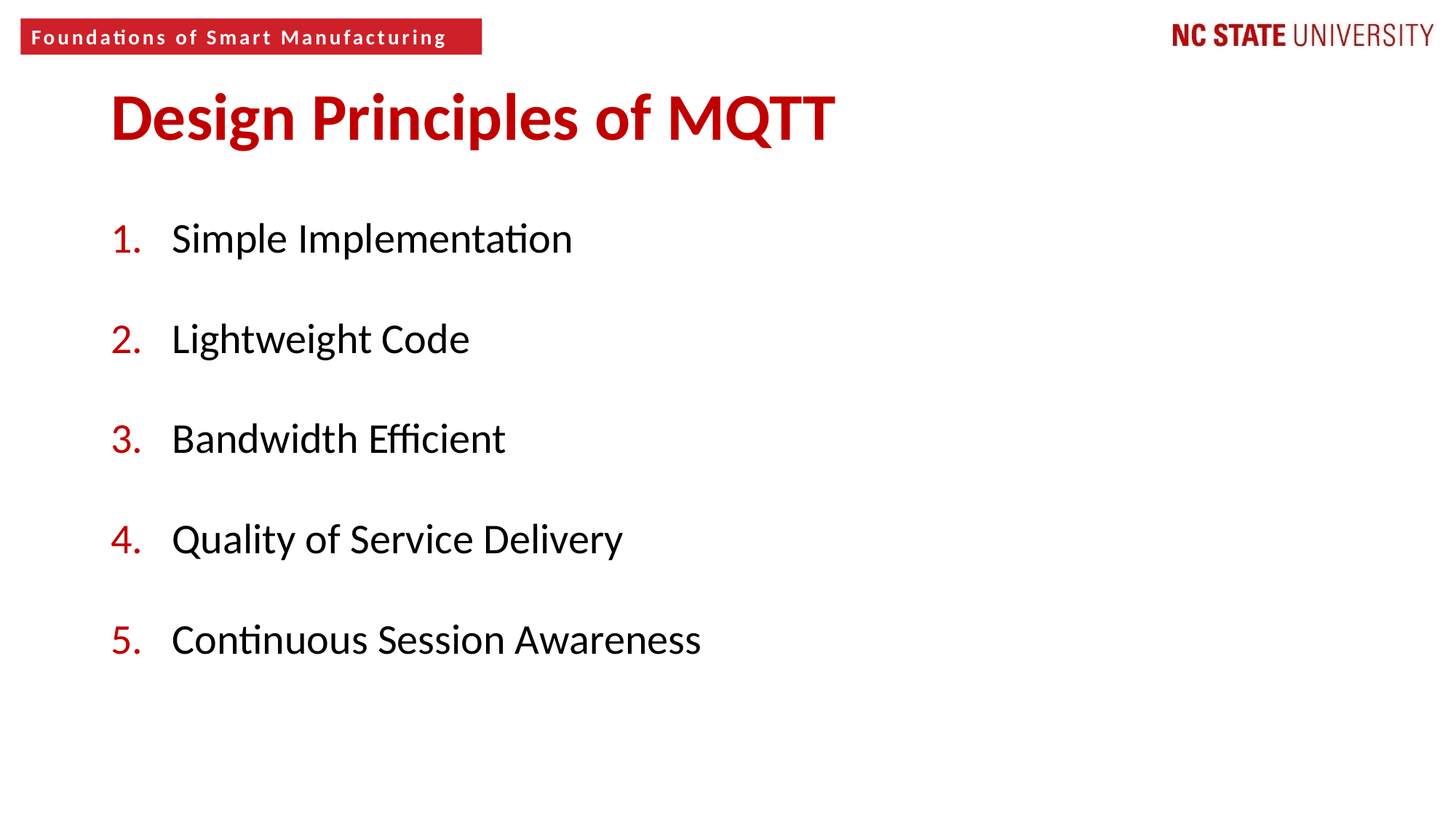

Design Principles of MQTT
Simple Implementation
Lightweight Code
Bandwidth Efficient
Quality of Service Delivery
Continuous Session Awareness